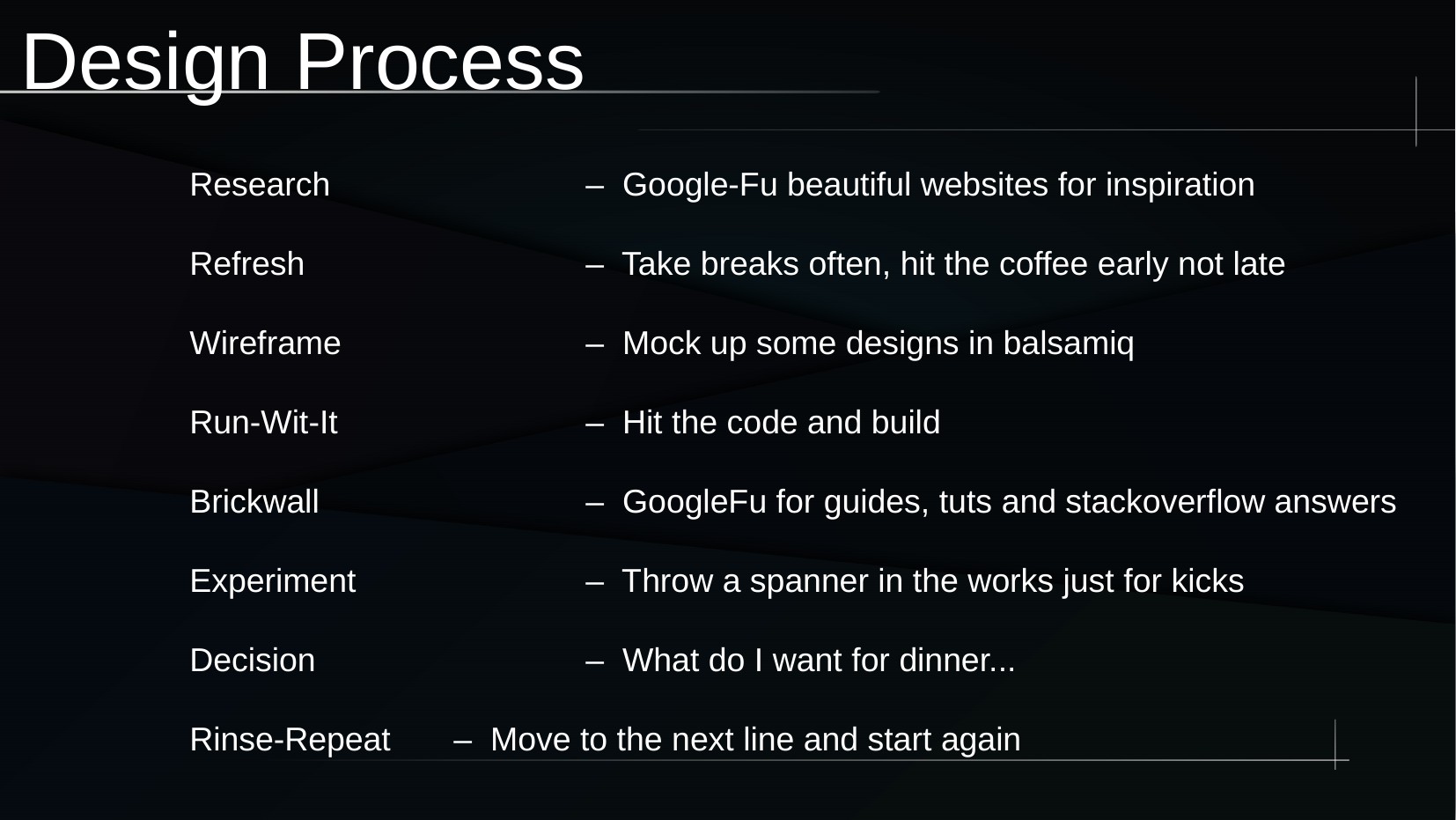

Design Process
Research 		–  Google-Fu beautiful websites for inspiration

Refresh 			–  Take breaks often, hit the coffee early not late

Wireframe 		–  Mock up some designs in balsamiq

Run-Wit-It 		–  Hit the code and build

Brickwall 		–  GoogleFu for guides, tuts and stackoverflow answers

Experiment 		–  Throw a spanner in the works just for kicks

Decision 		–  What do I want for dinner...

Rinse-Repeat	–  Move to the next line and start again